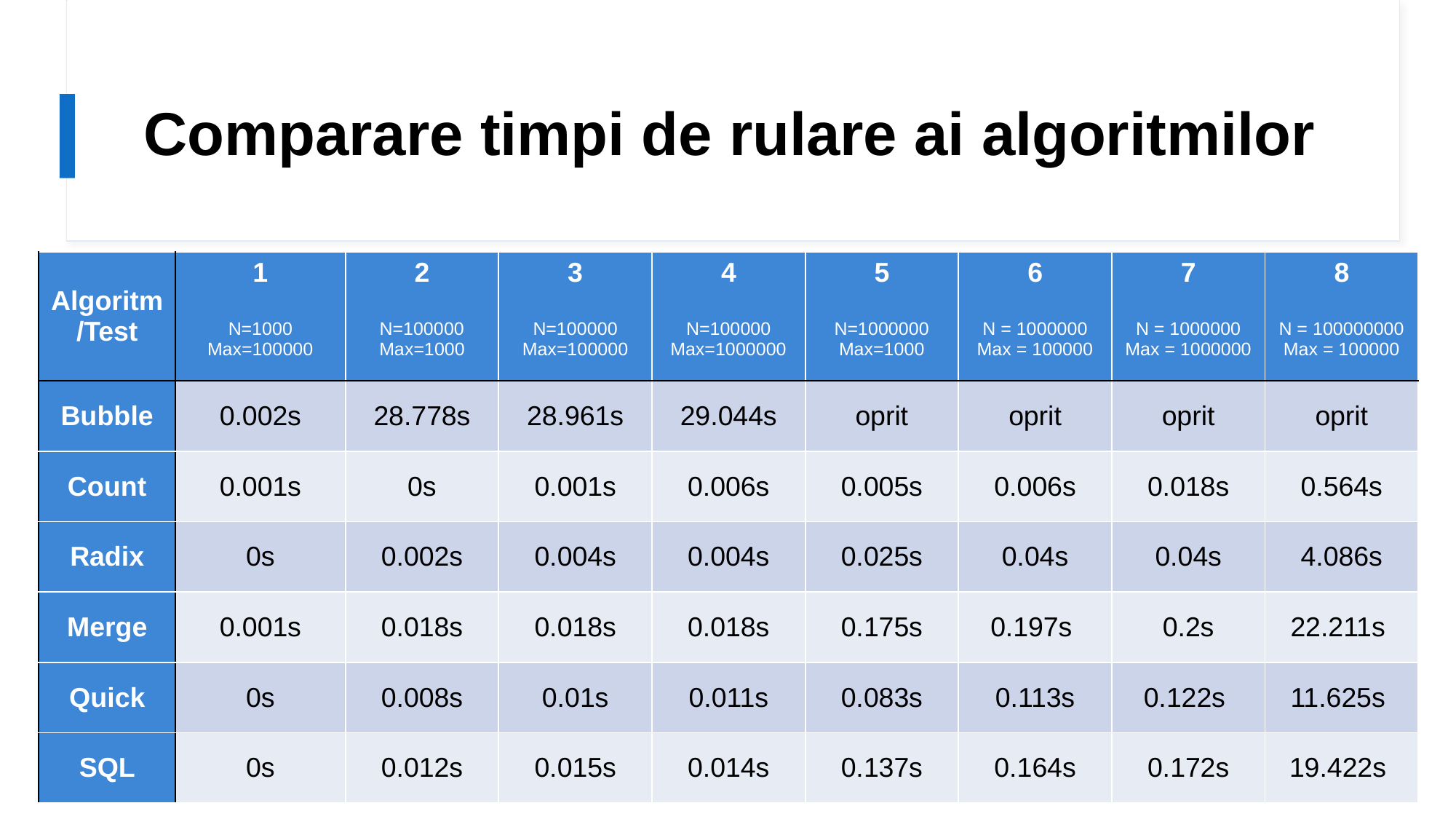

# Comparare timpi de rulare ai algoritmilor
| Algoritm/Test | 1 N=1000 Max=100000 | 2 N=100000 Max=1000 | 3 N=100000 Max=100000 | 4 N=100000 Max=1000000 | 5 N=1000000 Max=1000 | 6 N = 1000000 Max = 100000 | 7 N = 1000000 Max = 1000000 | 8 N = 100000000 Max = 100000 |
| --- | --- | --- | --- | --- | --- | --- | --- | --- |
| Bubble | 0.002s | 28.778s | 28.961s | 29.044s | oprit | oprit | oprit | oprit |
| Count | 0.001s | 0s | 0.001s | 0.006s | 0.005s | 0.006s | 0.018s | 0.564s |
| Radix | 0s | 0.002s | 0.004s | 0.004s | 0.025s | 0.04s | 0.04s | 4.086s |
| Merge | 0.001s | 0.018s | 0.018s | 0.018s | 0.175s | 0.197s | 0.2s | 22.211s |
| Quick | 0s | 0.008s | 0.01s | 0.011s | 0.083s | 0.113s | 0.122s | 11.625s |
| SQL | 0s | 0.012s | 0.015s | 0.014s | 0.137s | 0.164s | 0.172s | 19.422s |